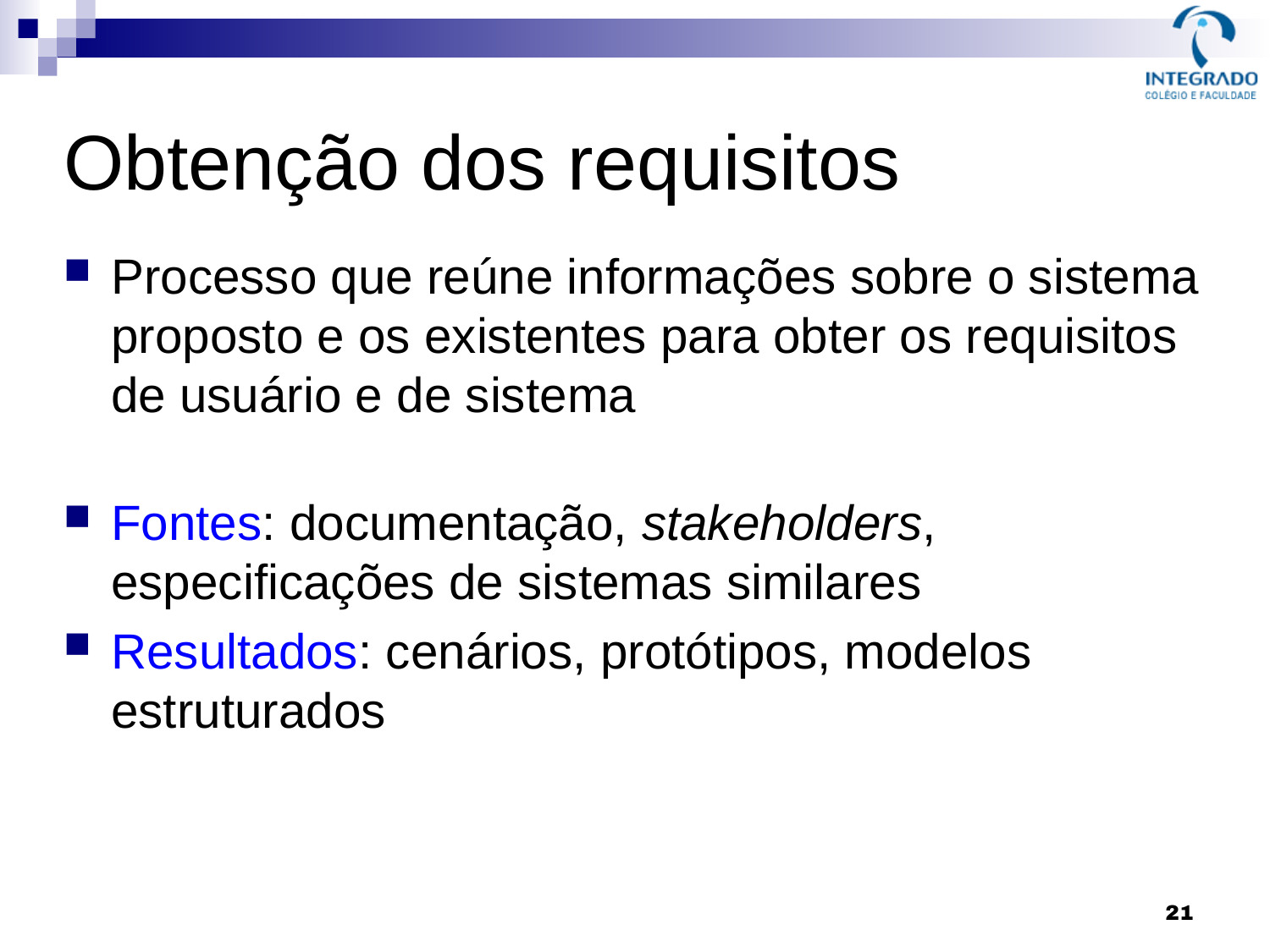

# Obtenção dos requisitos
Processo que reúne informações sobre o sistema proposto e os existentes para obter os requisitos de usuário e de sistema

Fontes: documentação, stakeholders, especificações de sistemas similares
Resultados: cenários, protótipos, modelos estruturados
21